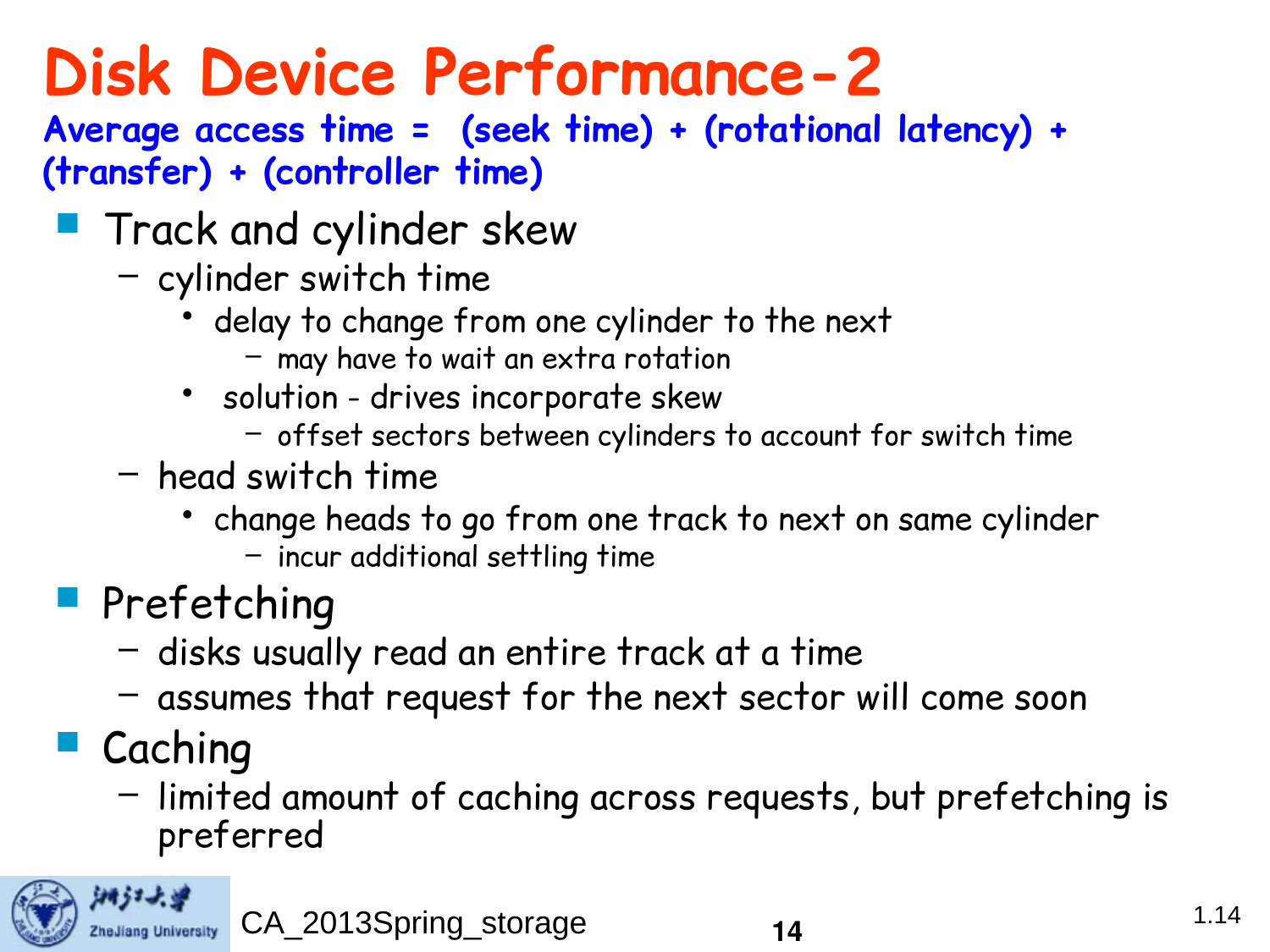

# Disk Device Performance-2 Average access time =  (seek time) + (rotational latency) + (transfer) + (controller time)
Track and cylinder skew
cylinder switch time
delay to change from one cylinder to the next
may have to wait an extra rotation
 solution - drives incorporate skew
offset sectors between cylinders to account for switch time
head switch time
change heads to go from one track to next on same cylinder
incur additional settling time
Prefetching
disks usually read an entire track at a time
assumes that request for the next sector will come soon
Caching
limited amount of caching across requests, but prefetching is preferred